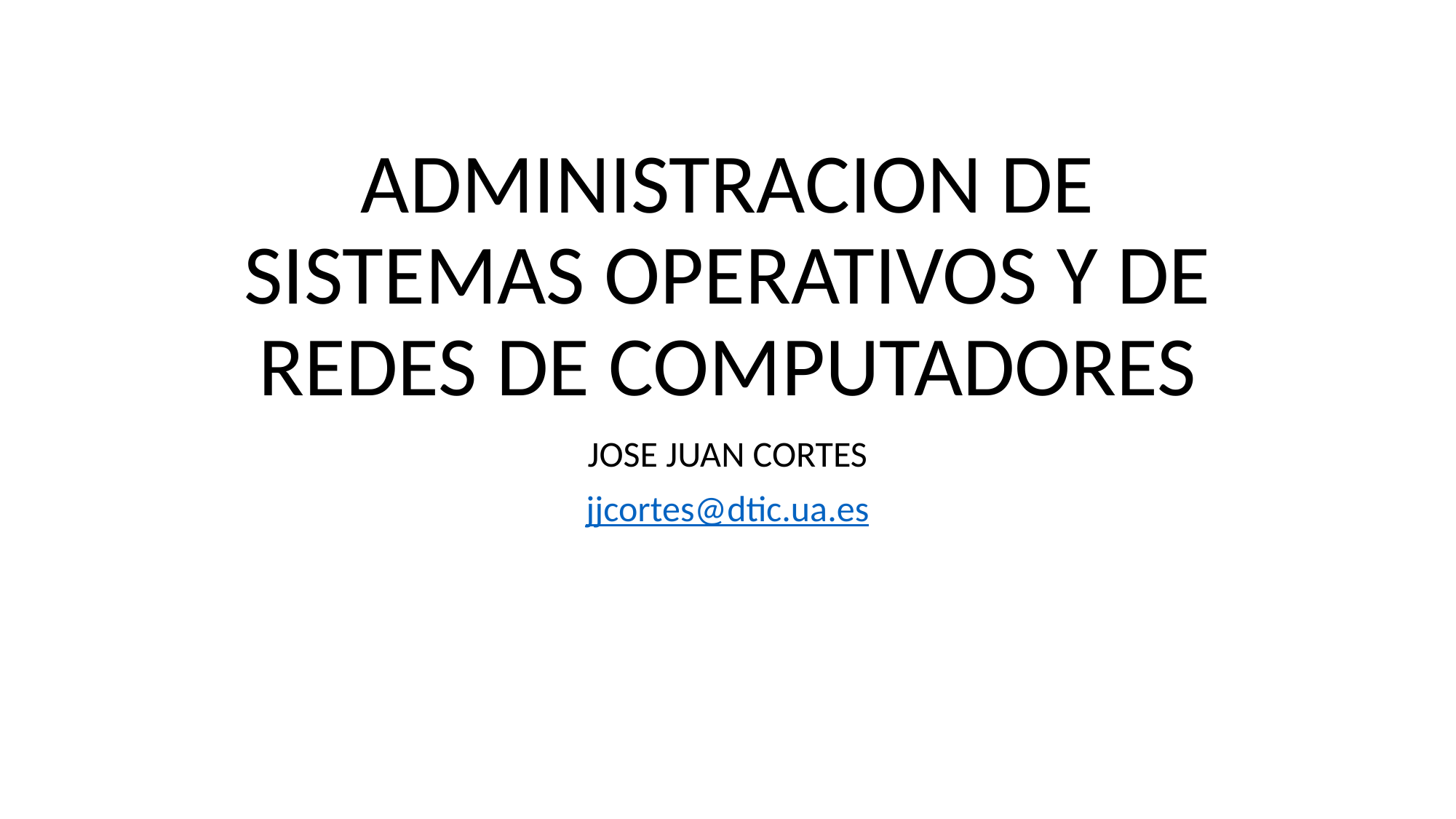

# ADMINISTRACION DE SISTEMAS OPERATIVOS Y DE REDES DE COMPUTADORES
JOSE JUAN CORTES
jjcortes@dtic.ua.es